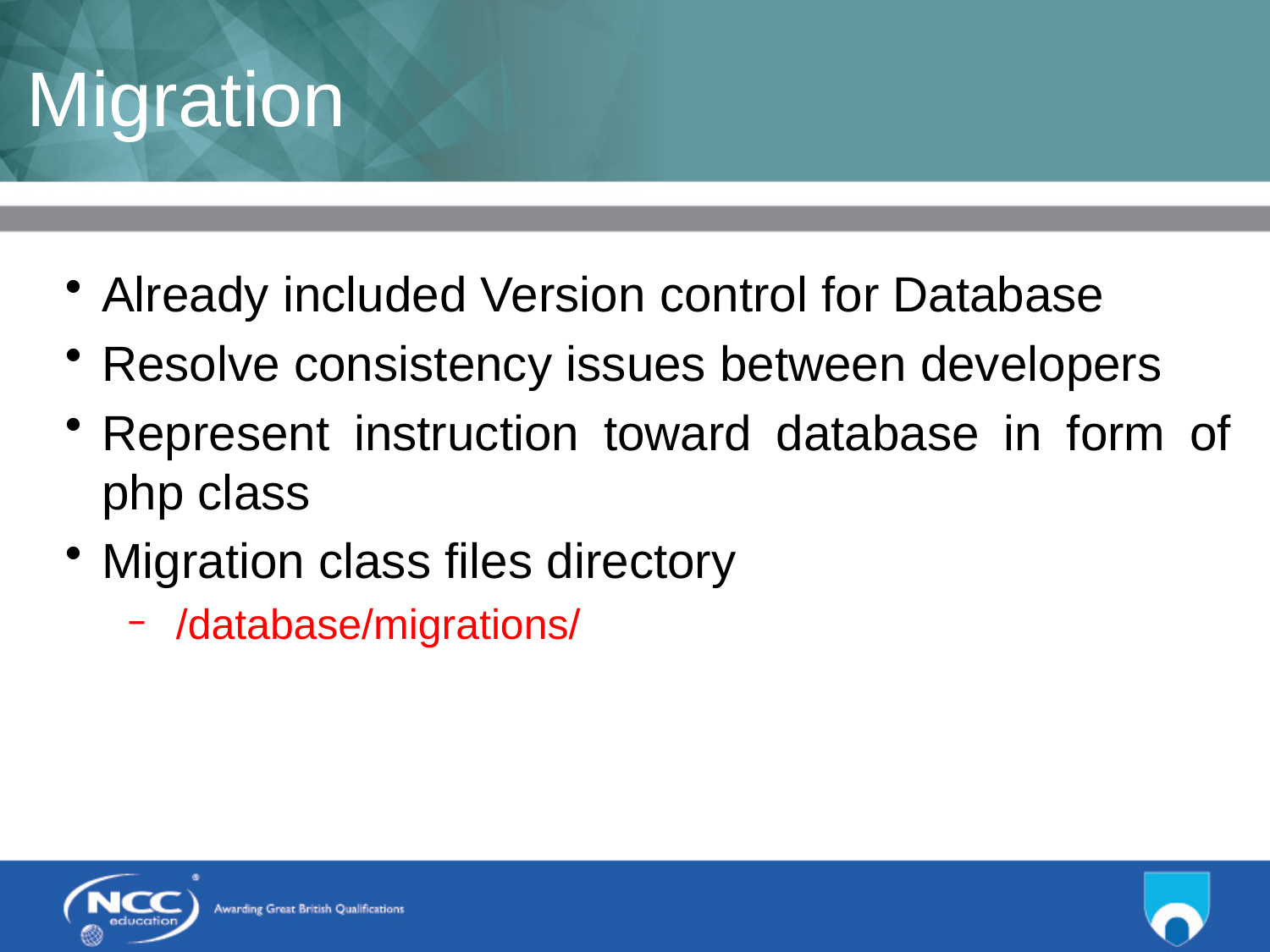

# Migration
Already included Version control for Database
Resolve consistency issues between developers
Represent instruction toward database in form of php class
Migration class files directory
/database/migrations/